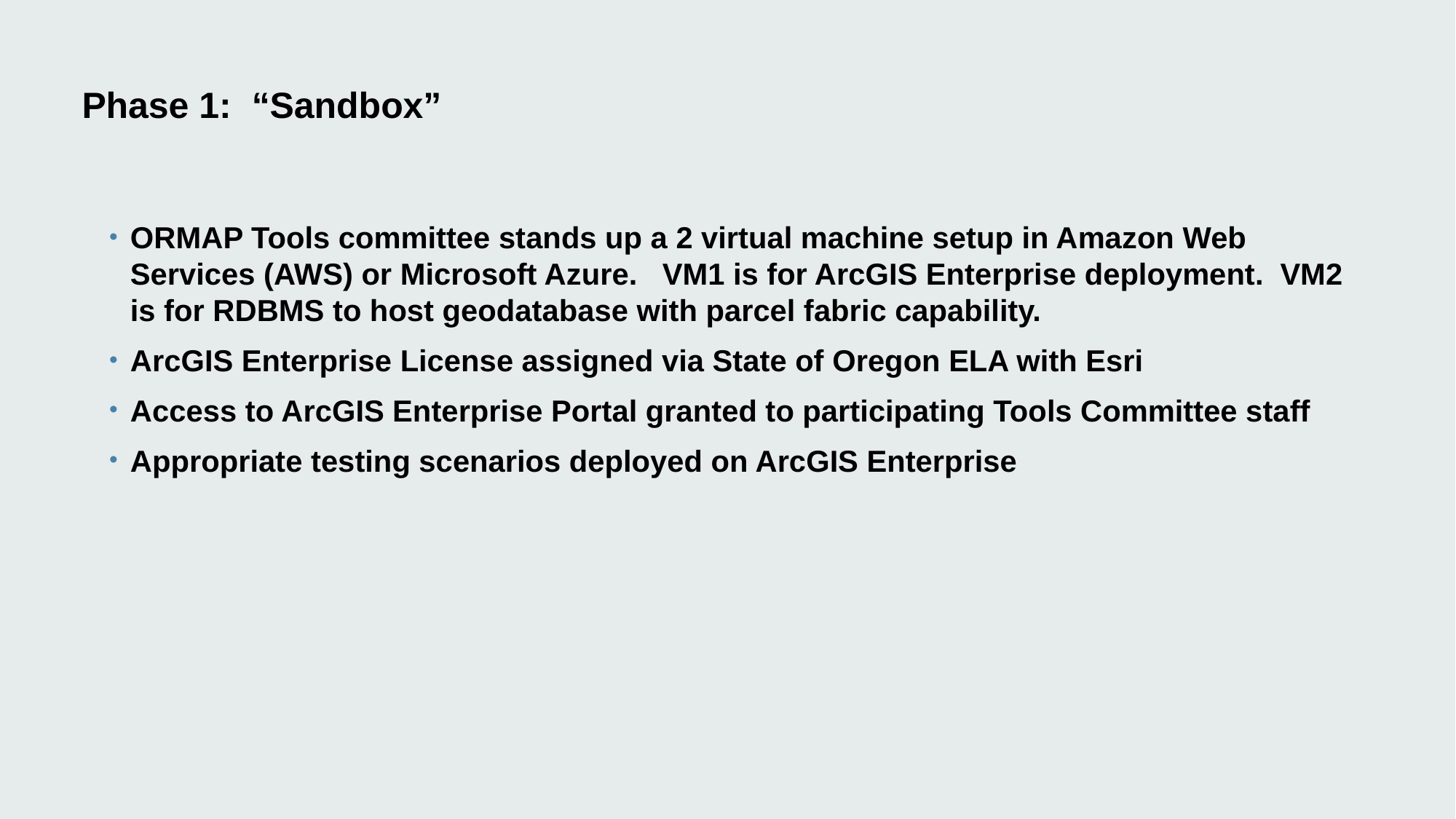

# Phase 1:  “Sandbox”
ORMAP Tools committee stands up a 2 virtual machine setup in Amazon Web Services (AWS) or Microsoft Azure.   VM1 is for ArcGIS Enterprise deployment.  VM2 is for RDBMS to host geodatabase with parcel fabric capability.
ArcGIS Enterprise License assigned via State of Oregon ELA with Esri
Access to ArcGIS Enterprise Portal granted to participating Tools Committee staff
Appropriate testing scenarios deployed on ArcGIS Enterprise